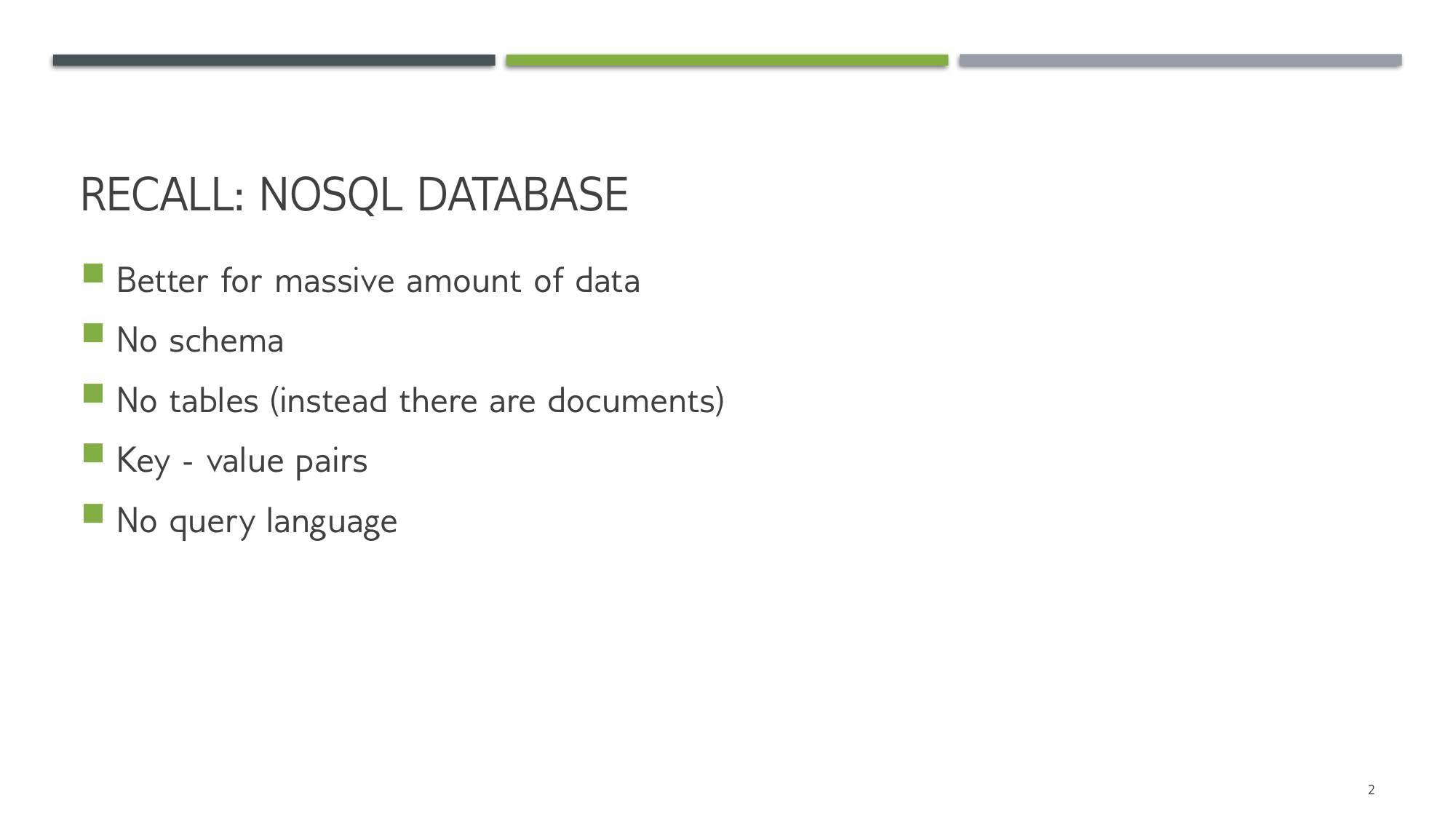

# Recall: Nosql Database
Better for massive amount of data
No schema
No tables (instead there are documents)
Key - value pairs
No query language
2